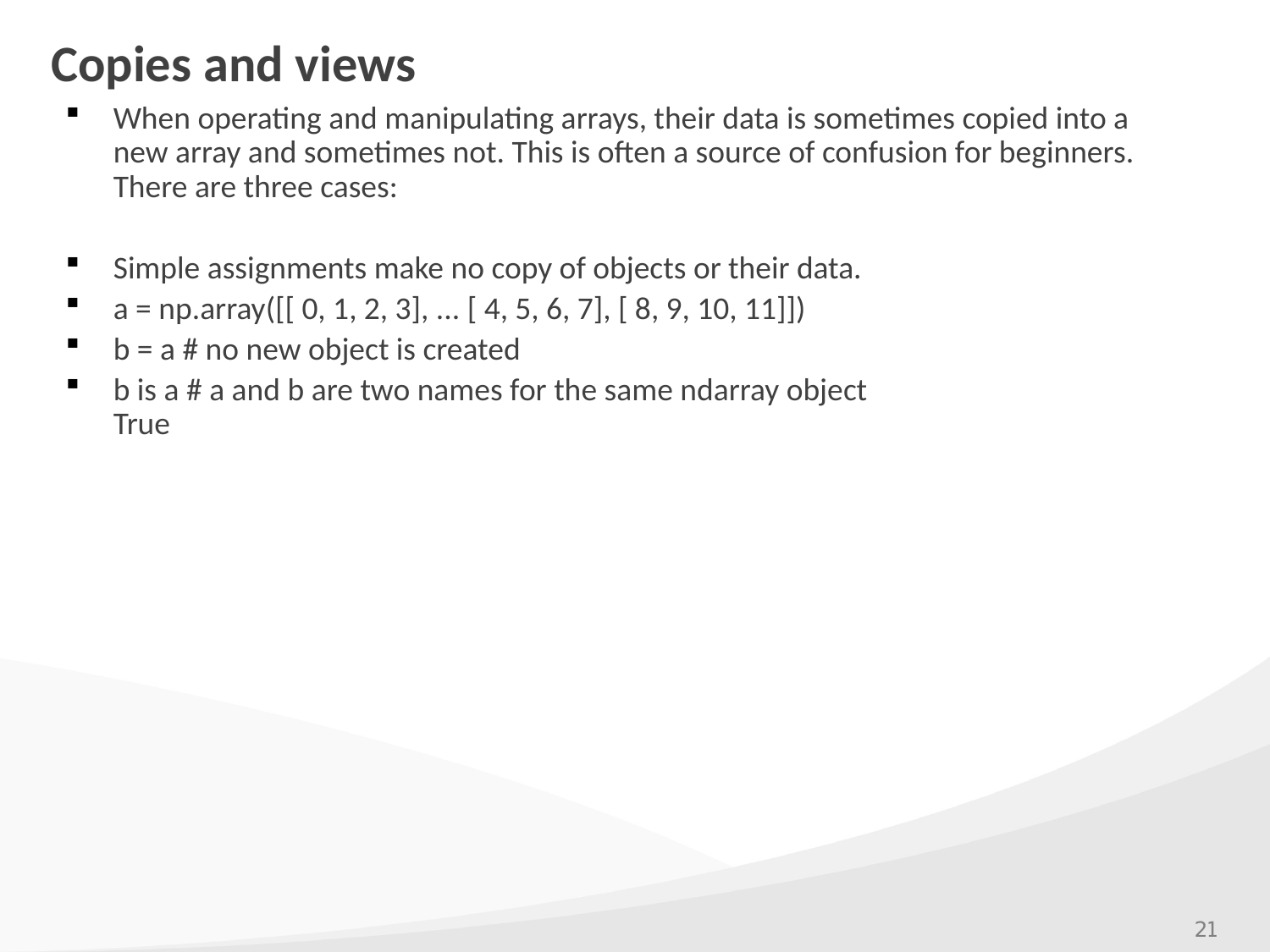

# Copies and views
When operating and manipulating arrays, their data is sometimes copied into a new array and sometimes not. This is often a source of confusion for beginners. There are three cases:

Simple assignments make no copy of objects or their data.
a = np.array([[ 0, 1, 2, 3], ... [ 4, 5, 6, 7], [ 8, 9, 10, 11]])
b = a # no new object is created
b is a # a and b are two names for the same ndarray object
True